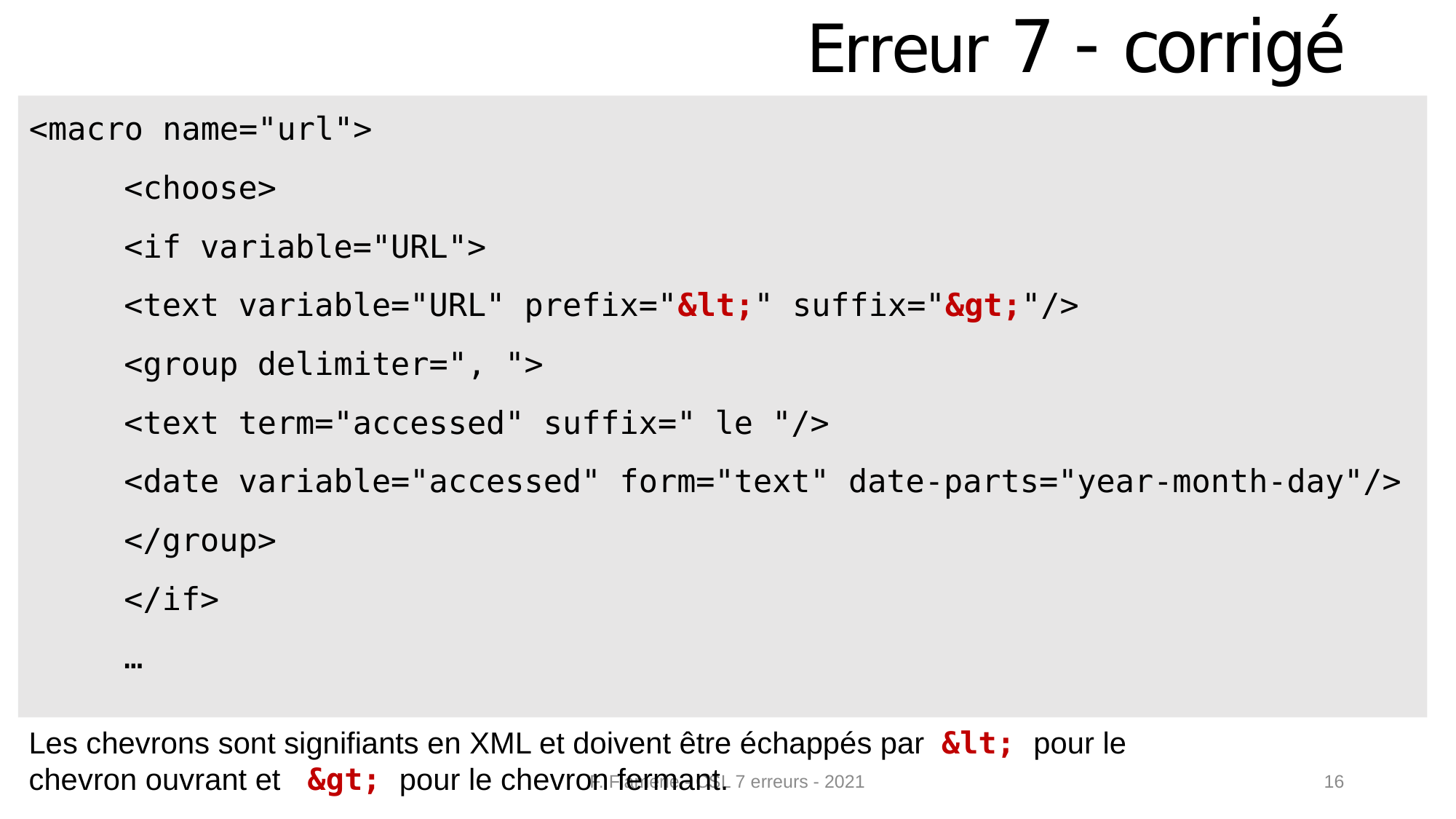

# Erreur 7 - corrigé
<macro name="url">
	<choose>
		<if variable="URL">
			<text variable="URL" prefix="&lt;" suffix="&gt;"/>
			<group delimiter=", ">
				<text term="accessed" suffix=" le "/>
				<date variable="accessed" form="text" date-parts="year-month-day"/>
			</group>
		</if>
		…
Les chevrons sont signifiants en XML et doivent être échappés par  &lt; pour le chevron ouvrant et  &gt; pour le chevron fermant.
F. Flamerie - CSL 7 erreurs - 2021
16